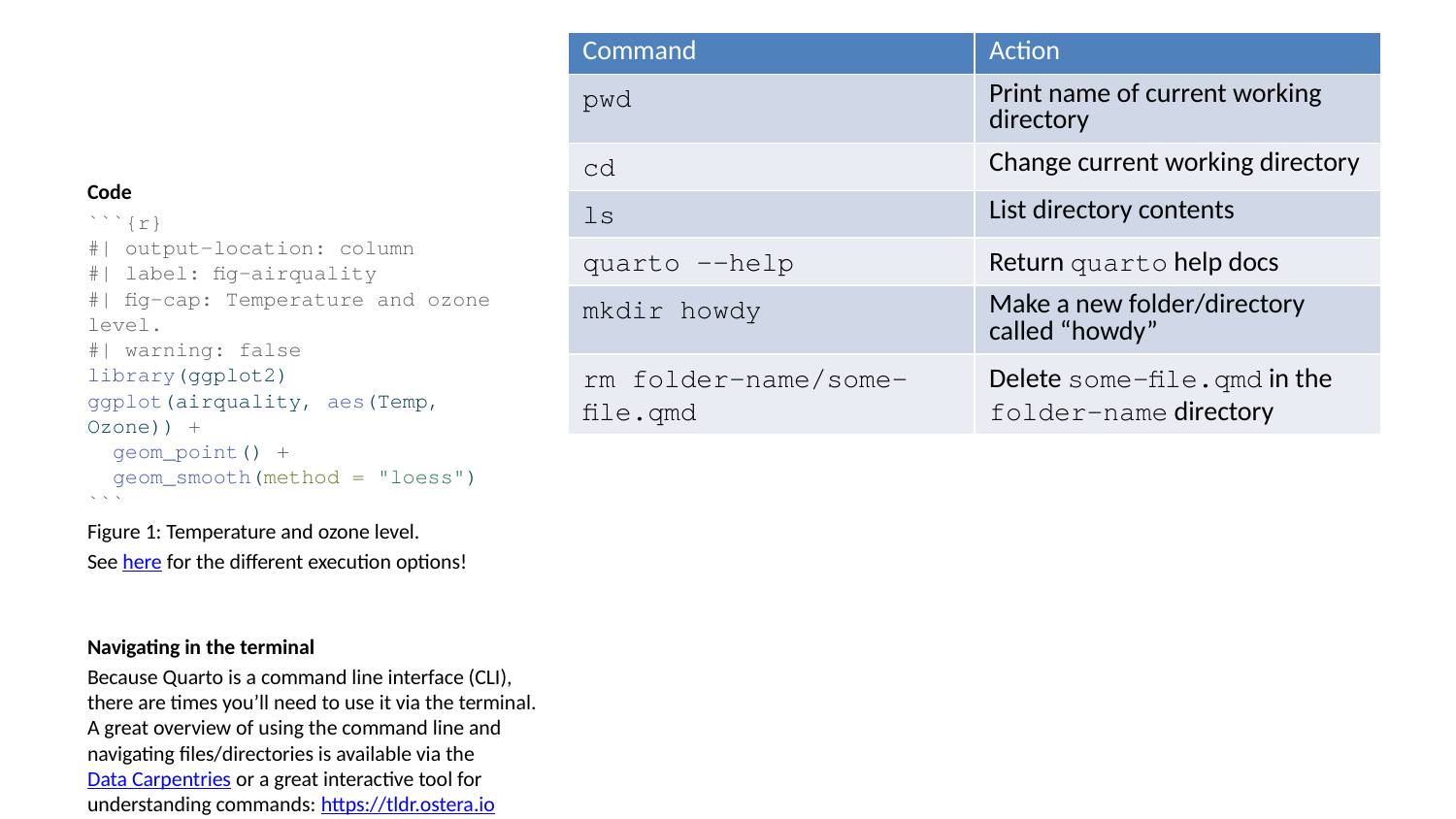

| Command | Action |
| --- | --- |
| pwd | Print name of current working directory |
| cd | Change current working directory |
| ls | List directory contents |
| quarto --help | Return quarto help docs |
| mkdir howdy | Make a new folder/directory called “howdy” |
| rm folder-name/some-file.qmd | Delete some-file.qmd in the folder-name directory |
Code
```{r}
#| output-location: column
#| label: fig-airquality
#| fig-cap: Temperature and ozone level.
#| warning: false
library(ggplot2)
ggplot(airquality, aes(Temp, Ozone)) +
  geom_point() +
  geom_smooth(method = "loess")
```
Figure 1: Temperature and ozone level.
See here for the different execution options!
Navigating in the terminal
Because Quarto is a command line interface (CLI), there are times you’ll need to use it via the terminal. A great overview of using the command line and navigating files/directories is available via the Data Carpentries or a great interactive tool for understanding commands: https://tldr.ostera.io
. . .